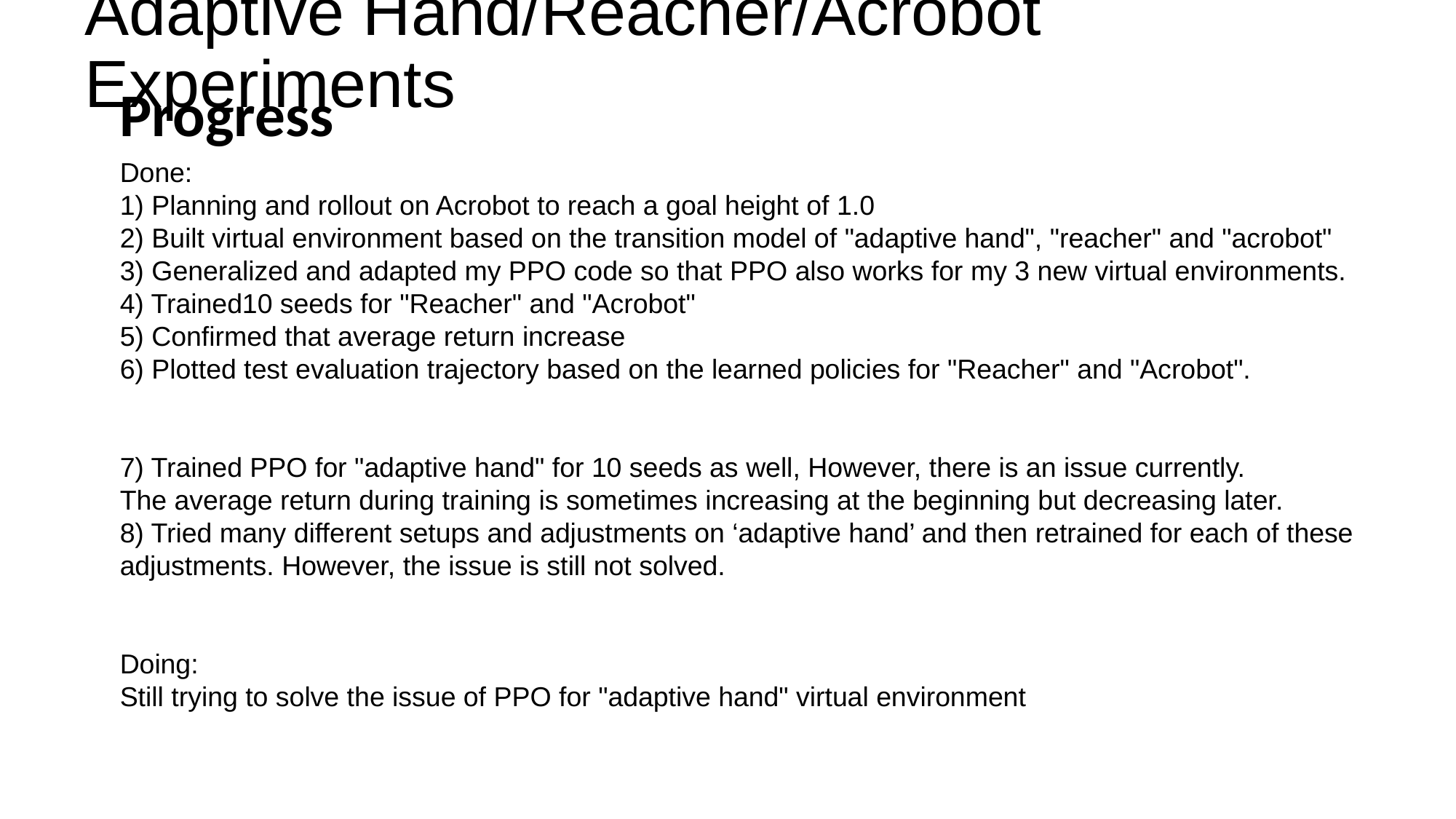

Adaptive Hand/Reacher/Acrobot Experiments
Progress
Done:
1) Planning and rollout on Acrobot to reach a goal height of 1.0
2) Built virtual environment based on the transition model of "adaptive hand", "reacher" and "acrobot"
3) Generalized and adapted my PPO code so that PPO also works for my 3 new virtual environments.
4) Trained10 seeds for "Reacher" and "Acrobot"
5) Confirmed that average return increase
6) Plotted test evaluation trajectory based on the learned policies for "Reacher" and "Acrobot".

7) Trained PPO for "adaptive hand" for 10 seeds as well, However, there is an issue currently.
The average return during training is sometimes increasing at the beginning but decreasing later.
8) Tried many different setups and adjustments on ‘adaptive hand’ and then retrained for each of these adjustments. However, the issue is still not solved.

Doing:
Still trying to solve the issue of PPO for "adaptive hand" virtual environment